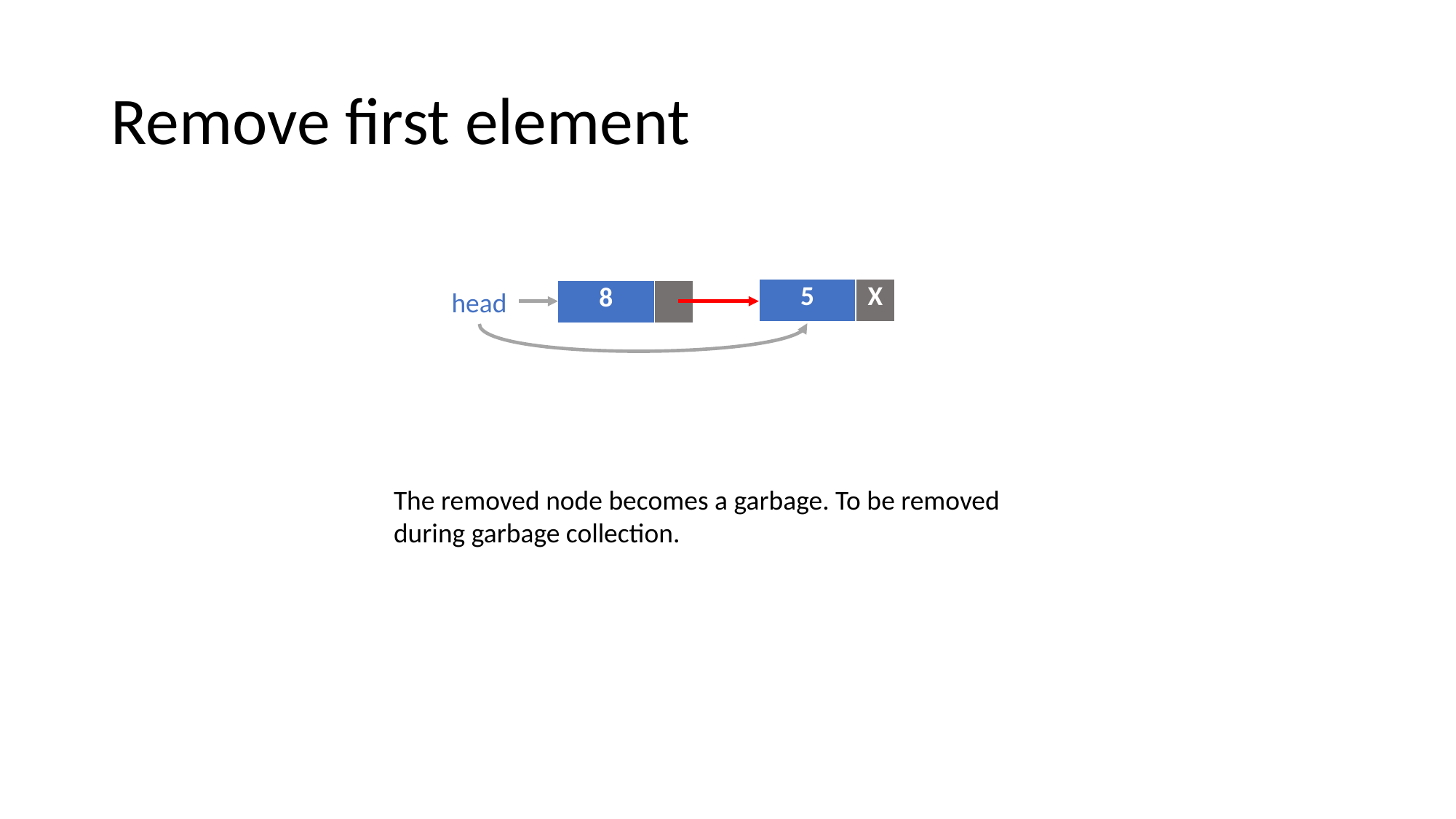

# Remove first element
| 5 |
| --- |
| X |
| --- |
head
| 8 |
| --- |
|  |
| --- |
The removed node becomes a garbage. To be removed during garbage collection.